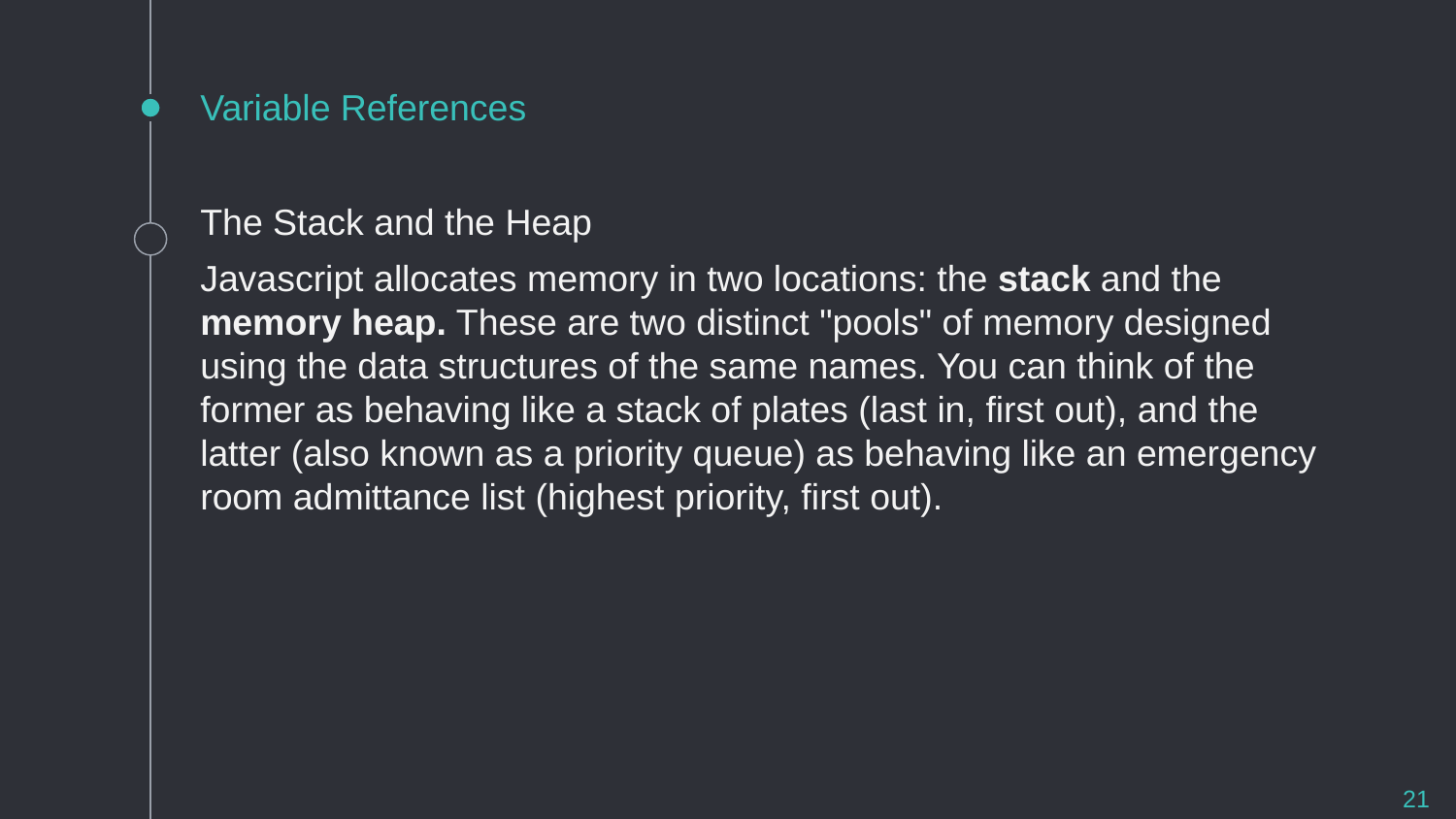

# Variable References
The Stack and the Heap
Javascript allocates memory in two locations: the stack and the memory heap. These are two distinct "pools" of memory designed using the data structures of the same names. You can think of the former as behaving like a stack of plates (last in, first out), and the latter (also known as a priority queue) as behaving like an emergency room admittance list (highest priority, first out).
21